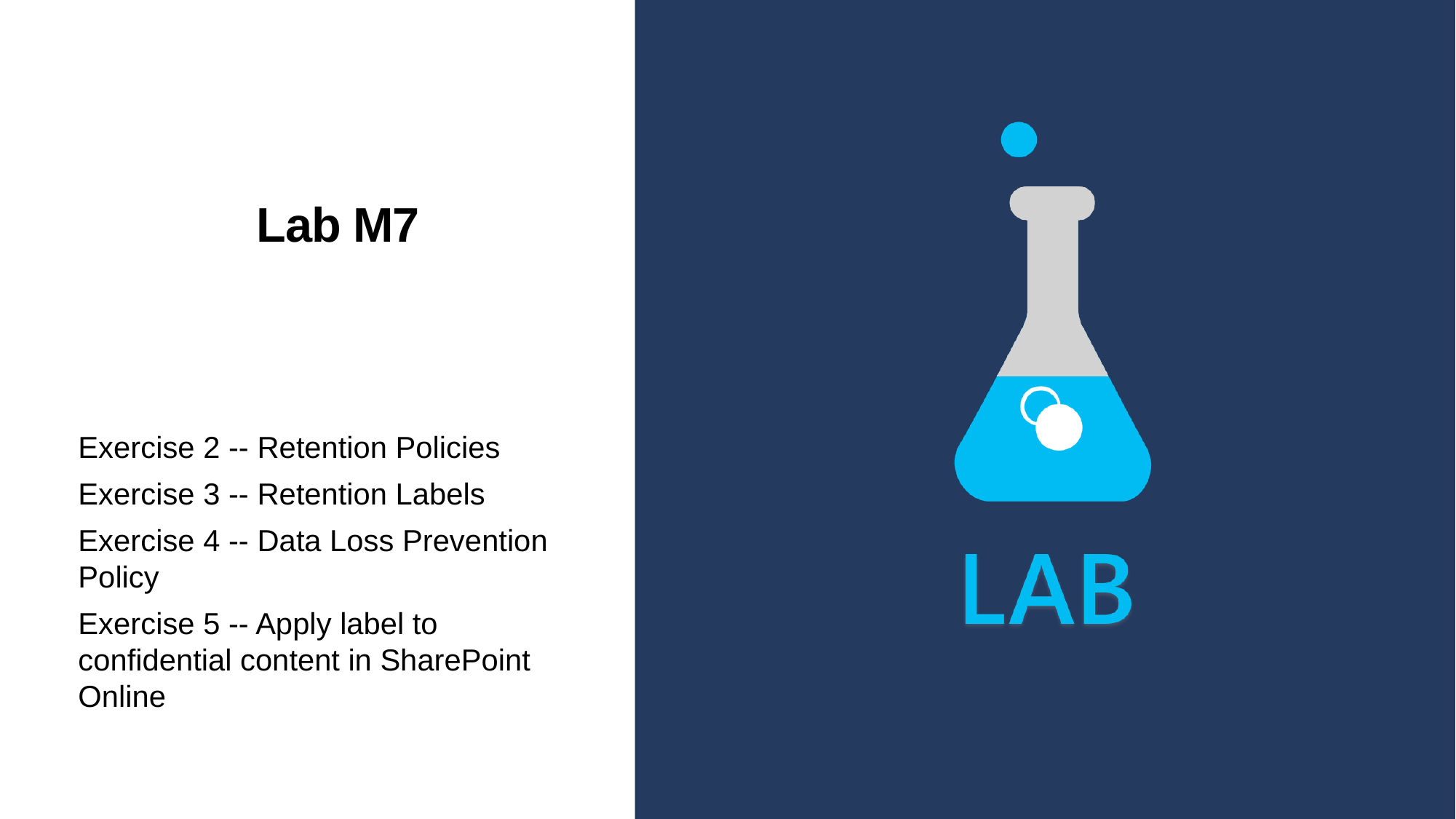

# Lab M7
Exercise 2 -- Retention Policies
Exercise 3 -- Retention Labels
Exercise 4 -- Data Loss Prevention Policy
Exercise 5 -- Apply label to confidential content in SharePoint Online